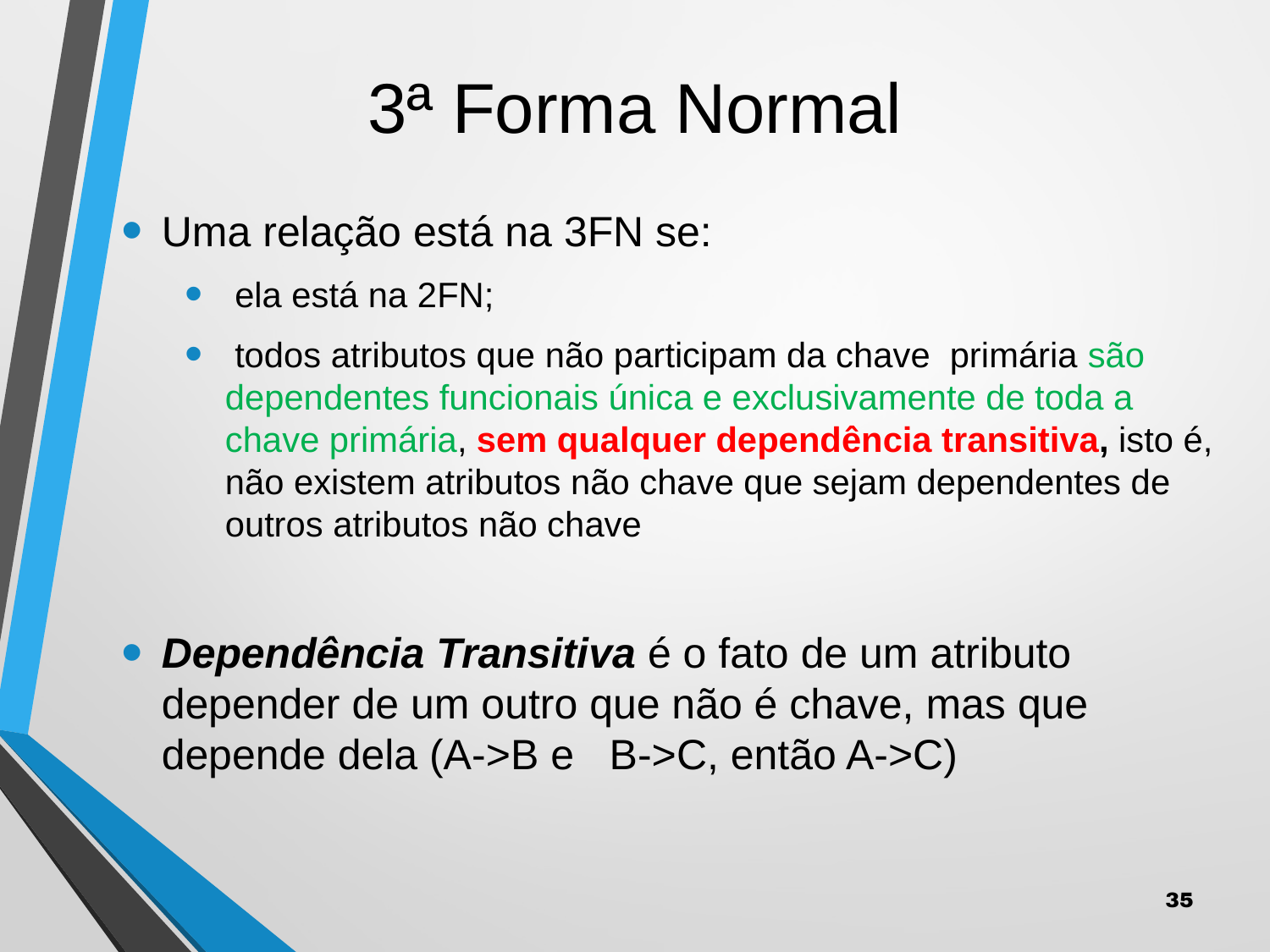

# 3ª Forma Normal
Uma relação está na 3FN se:
 ela está na 2FN;
 todos atributos que não participam da chave  primária são dependentes funcionais única e exclusivamente de toda a chave primária, sem qualquer dependência transitiva, isto é, não existem atributos não chave que sejam dependentes de outros atributos não chave

Dependência Transitiva é o fato de um atributo depender de um outro que não é chave, mas que depende dela (A->B e   B->C, então A->C)

35